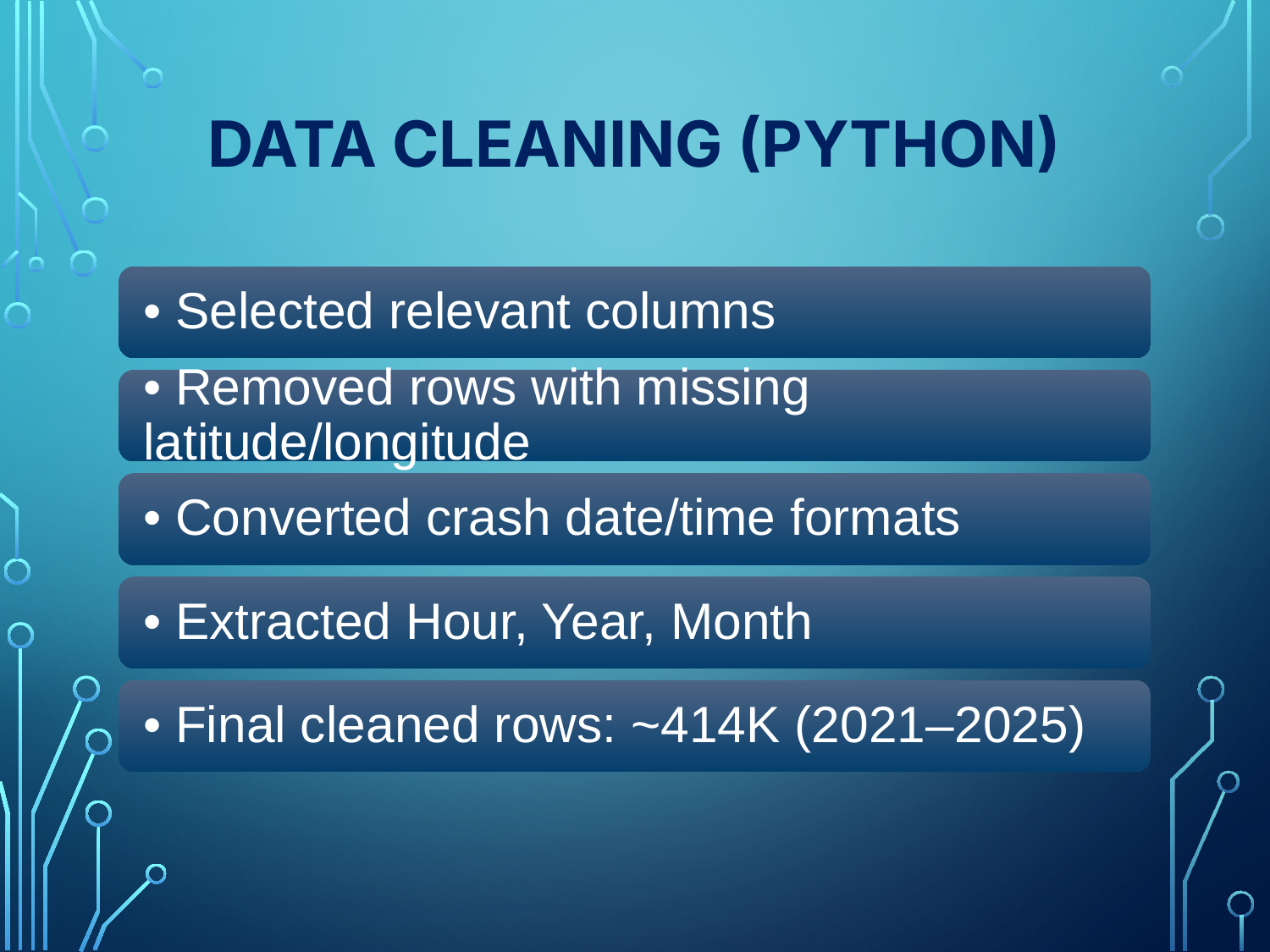

# Data Cleaning (Python)
• Selected relevant columns
• Removed rows with missing latitude/longitude
• Converted crash date/time formats
• Extracted Hour, Year, Month
• Final cleaned rows: ~414K (2021–2025)